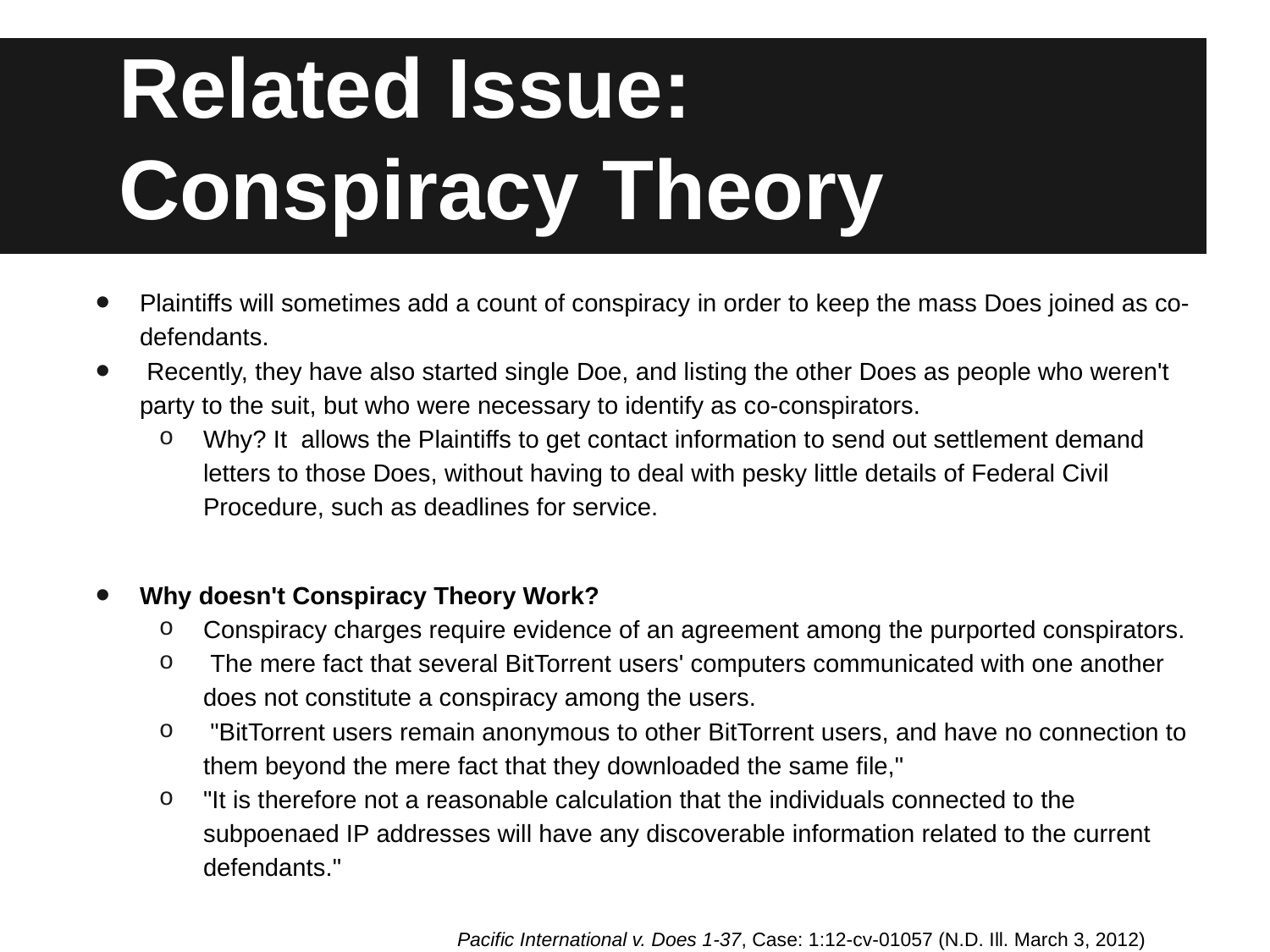

# Related Issue:
Conspiracy Theory
Plaintiffs will sometimes add a count of conspiracy in order to keep the mass Does joined as co-defendants.
 Recently, they have also started single Doe, and listing the other Does as people who weren't party to the suit, but who were necessary to identify as co-conspirators.
Why? It  allows the Plaintiffs to get contact information to send out settlement demand letters to those Does, without having to deal with pesky little details of Federal Civil Procedure, such as deadlines for service.

Why doesn't Conspiracy Theory Work?
Conspiracy charges require evidence of an agreement among the purported conspirators.
 The mere fact that several BitTorrent users' computers communicated with one another does not constitute a conspiracy among the users.
 "BitTorrent users remain anonymous to other BitTorrent users, and have no connection to them beyond the mere fact that they downloaded the same file,"
"It is therefore not a reasonable calculation that the individuals connected to the subpoenaed IP addresses will have any discoverable information related to the current defendants."
Pacific International v. Does 1-37, Case: 1:12-cv-01057 (N.D. Ill. March 3, 2012)